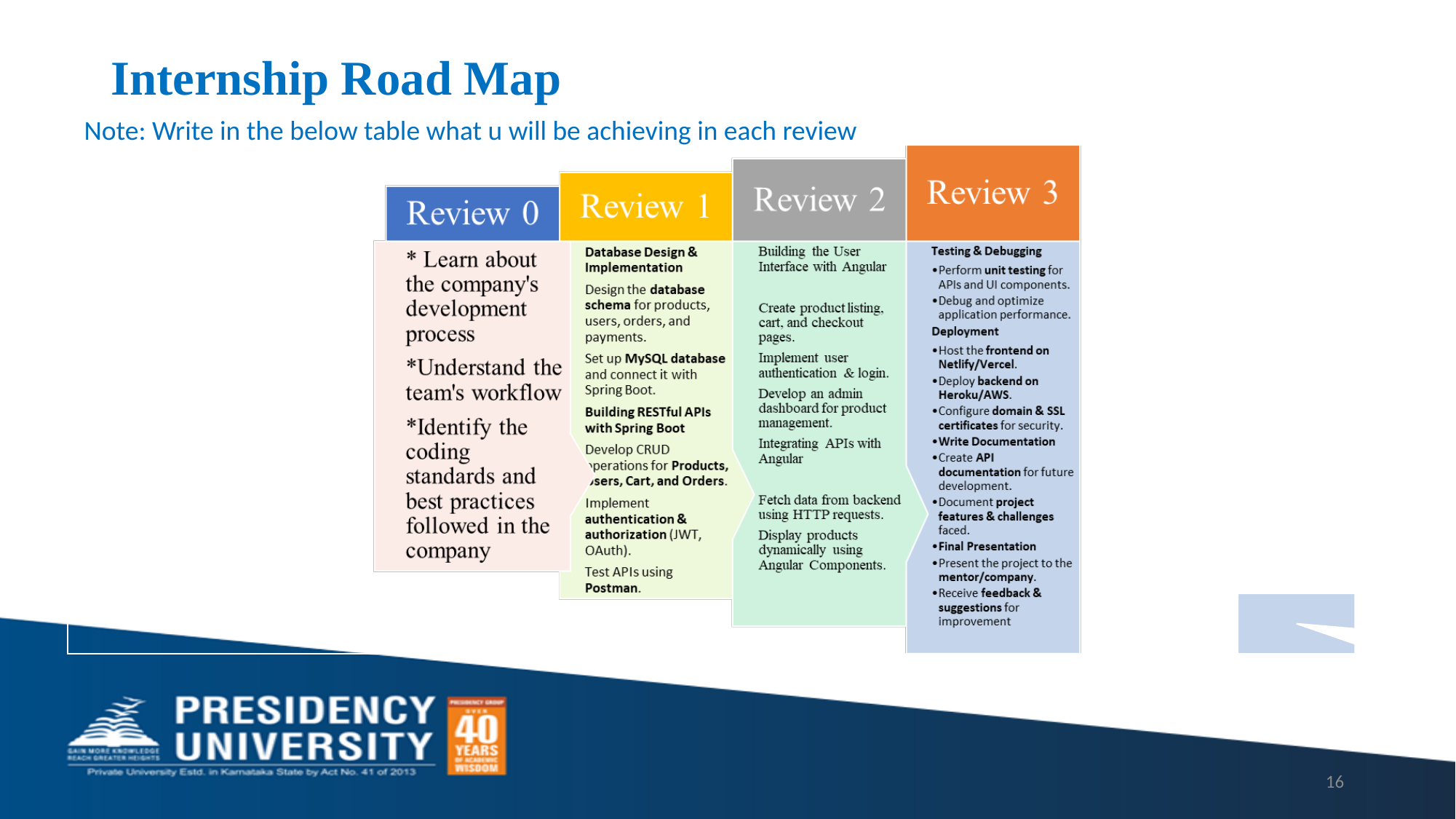

# Internship Road Map
Note: Write in the below table what u will be achieving in each review

16